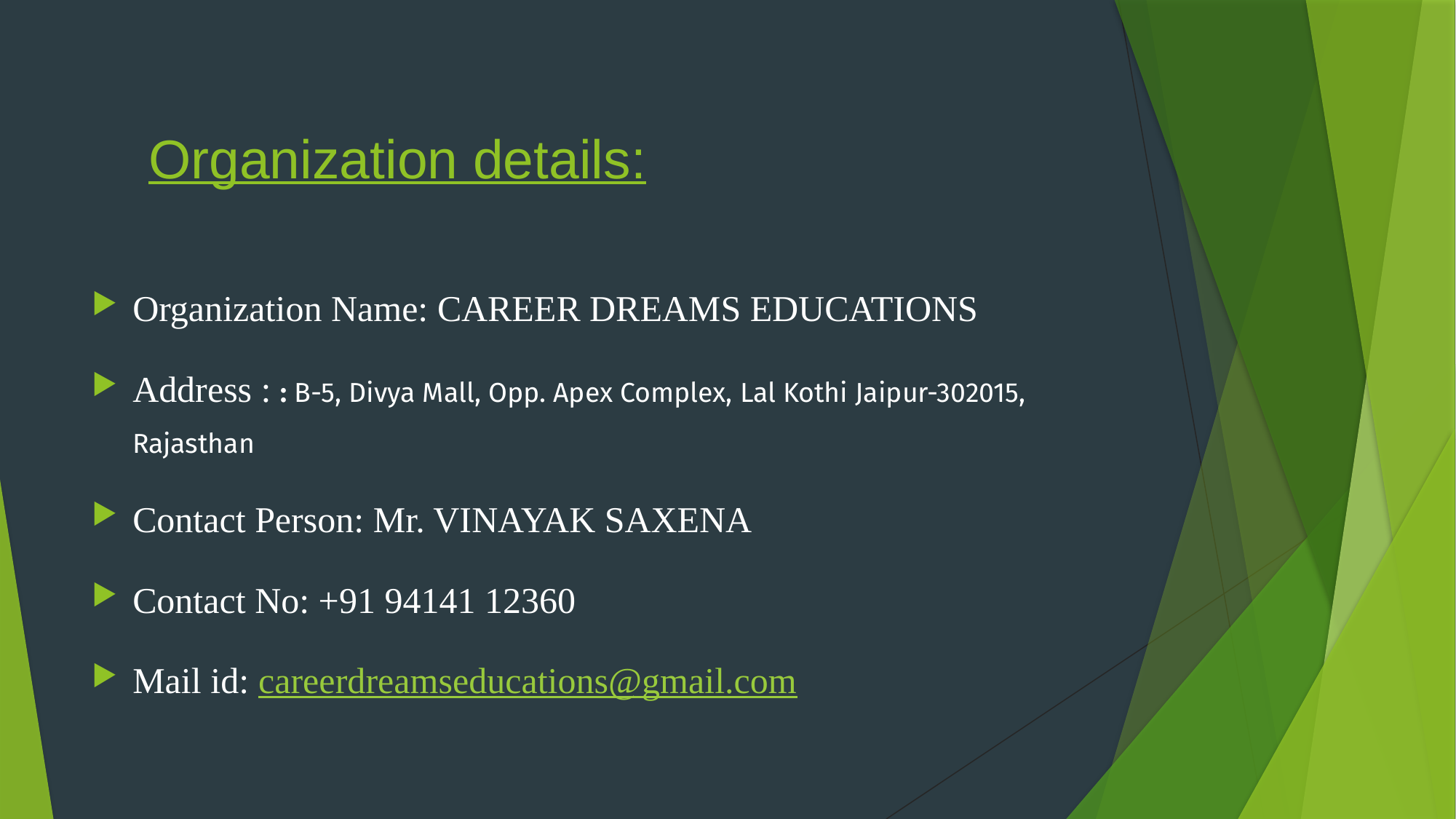

# Organization details:
Organization Name: CAREER DREAMS EDUCATIONS
Address : : B-5, Divya Mall, Opp. Apex Complex, Lal Kothi Jaipur-302015, Rajasthan
Contact Person: Mr. VINAYAK SAXENA
Contact No: +91 94141 12360
Mail id: careerdreamseducations@gmail.com